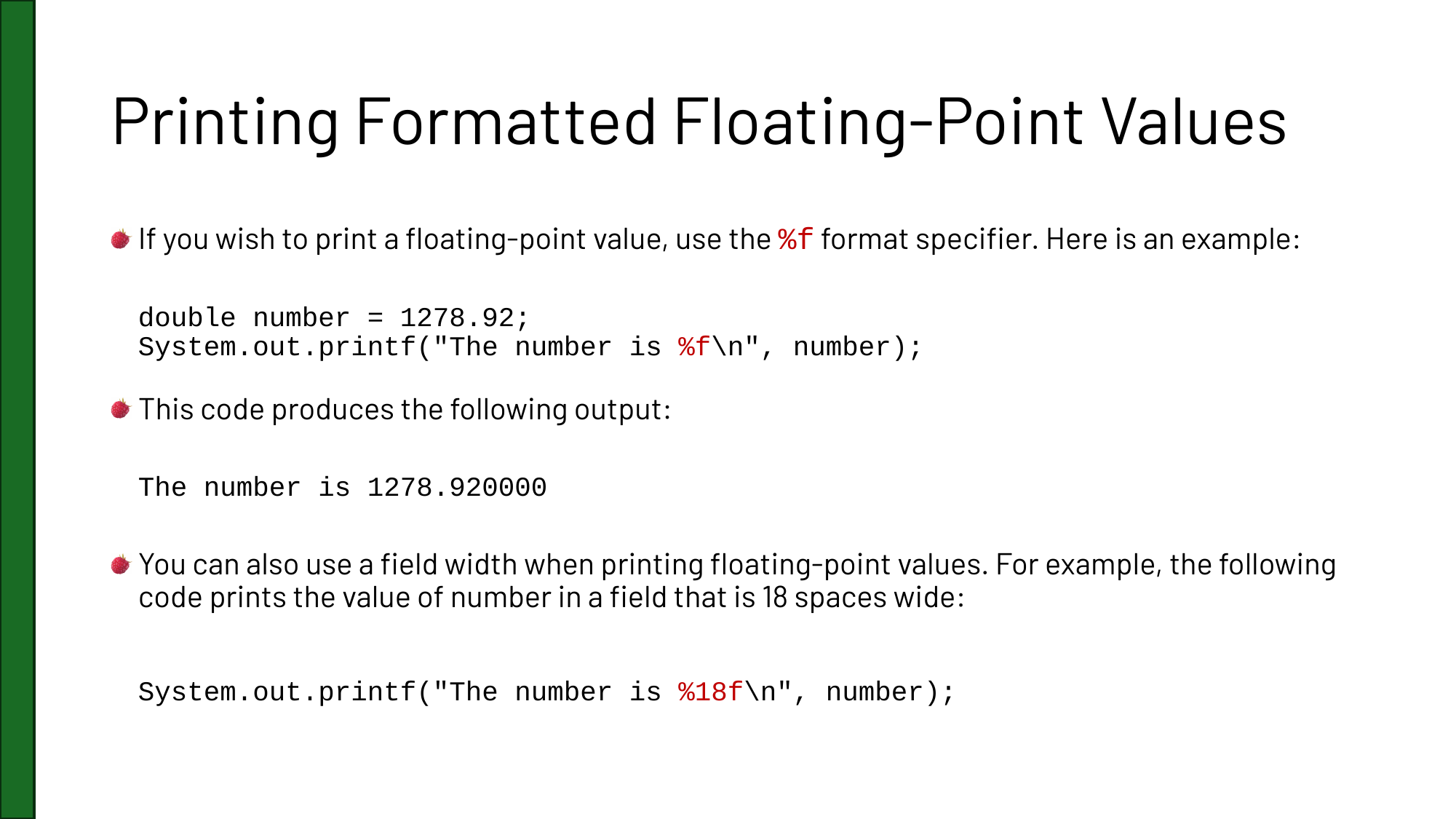

Printing Formatted Floating-Point Values
If you wish to print a floating-point value, use the %f format specifier. Here is an example:

	double number = 1278.92;
System.out.printf("The number is %f\n", number);
This code produces the following output:

	The number is 1278.920000

You can also use a field width when printing floating-point values. For example, the following code prints the value of number in a field that is 18 spaces wide:

	System.out.printf("The number is %18f\n", number);